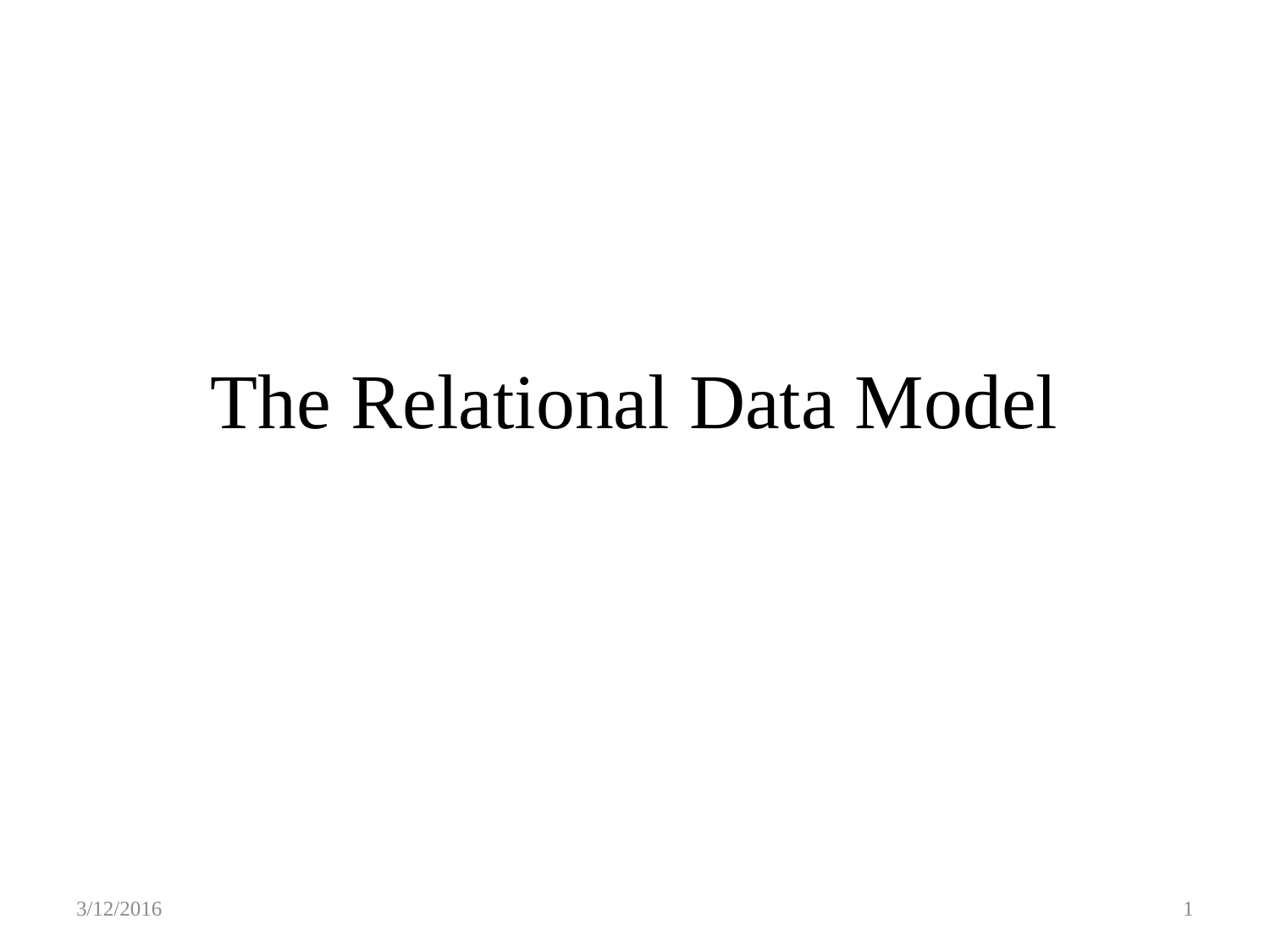

# The Relational Data Model

3/12/2016
1